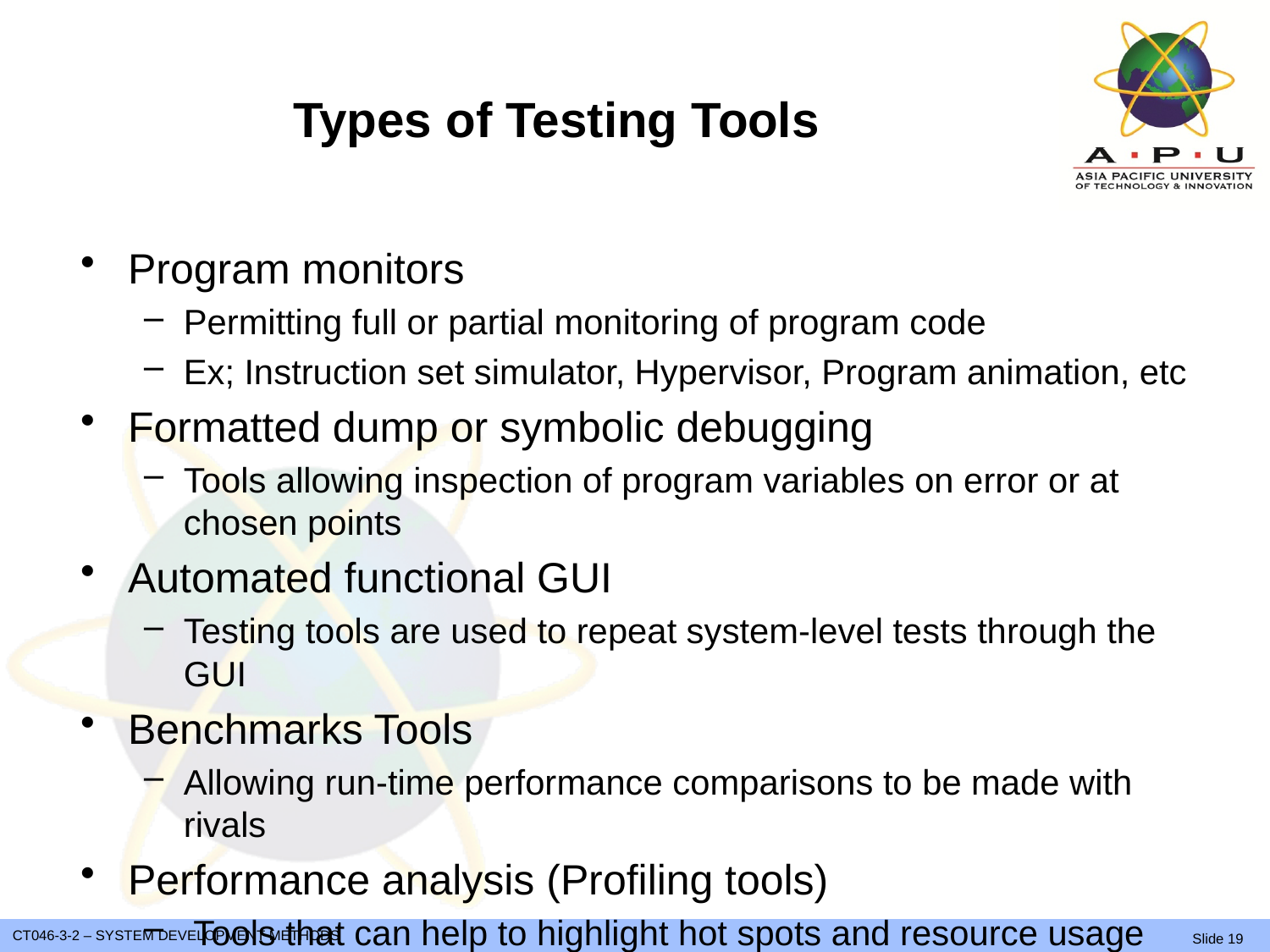

# Types of Testing Tools
Program monitors
Permitting full or partial monitoring of program code
Ex; Instruction set simulator, Hypervisor, Program animation, etc
Formatted dump or symbolic debugging
Tools allowing inspection of program variables on error or at chosen points
Automated functional GUI
Testing tools are used to repeat system-level tests through the GUI
Benchmarks Tools
Allowing run-time performance comparisons to be made with rivals
Performance analysis (Profiling tools)
 Tools that can help to highlight hot spots and resource usage